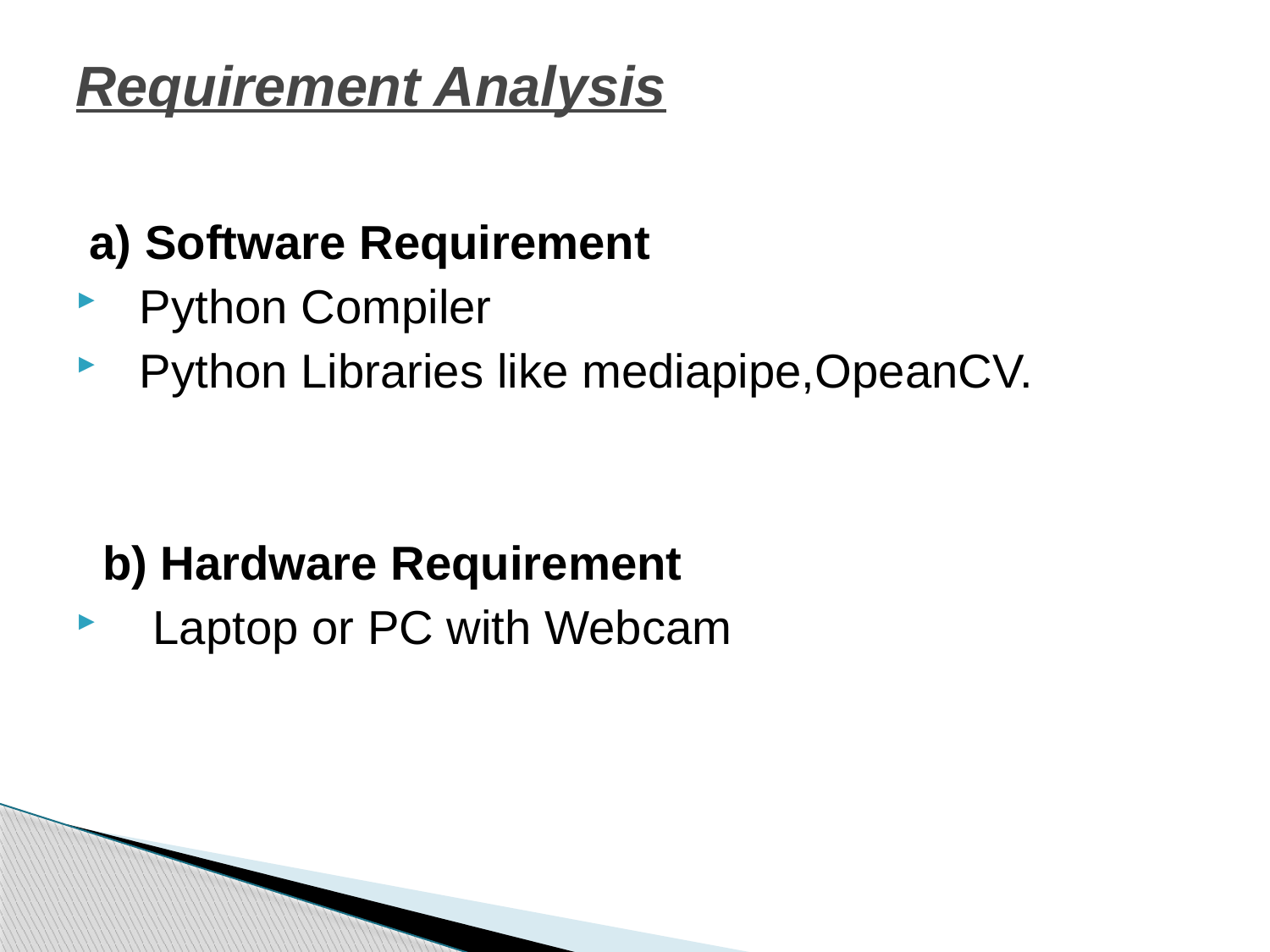

# Requirement Analysis
 a) Software Requirement
Python Compiler
Python Libraries like mediapipe,OpeanCV.

  b) Hardware Requirement
 Laptop or PC with Webcam